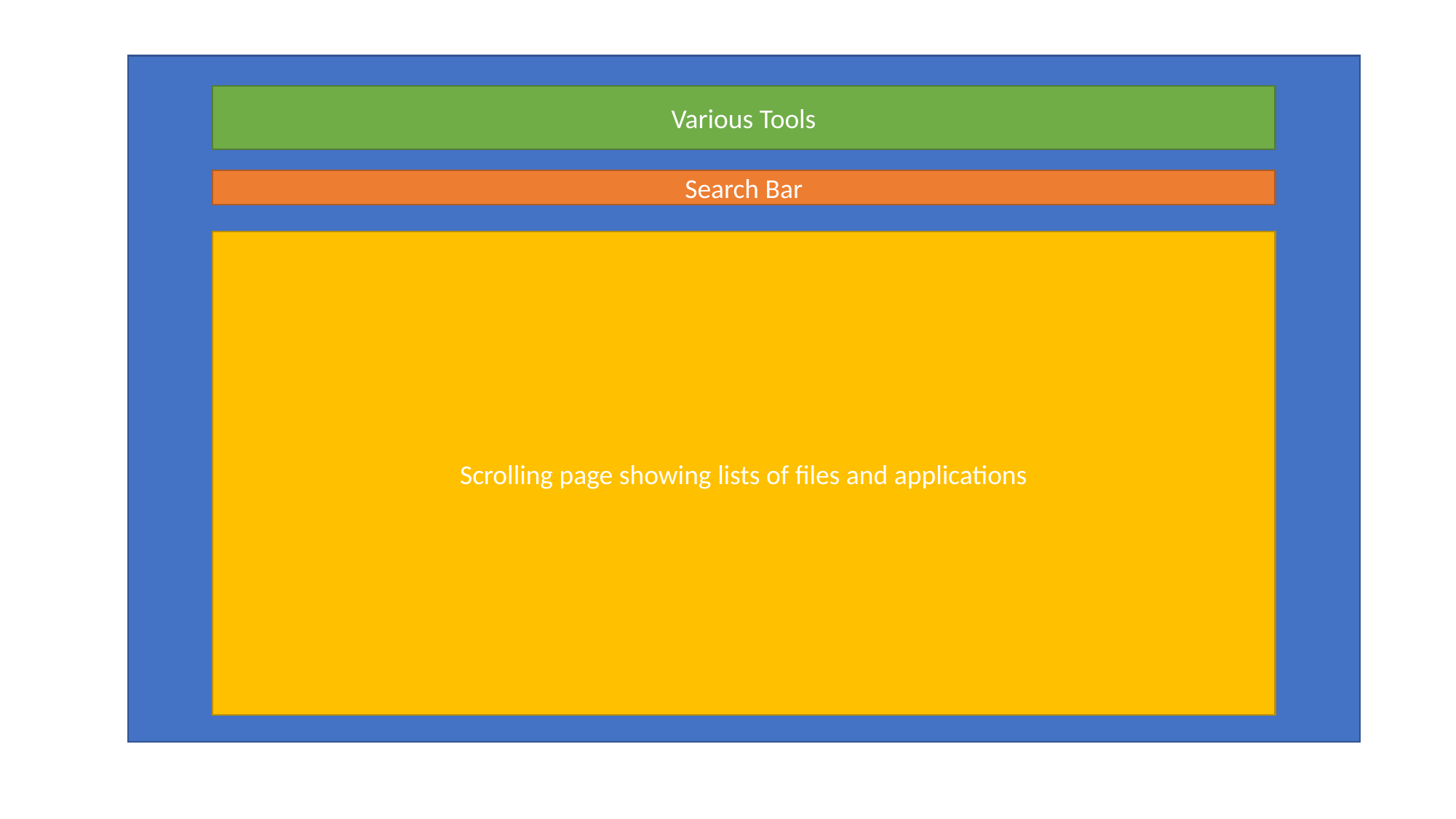

Various Tools
Search Bar
Scrolling page showing lists of files and applications